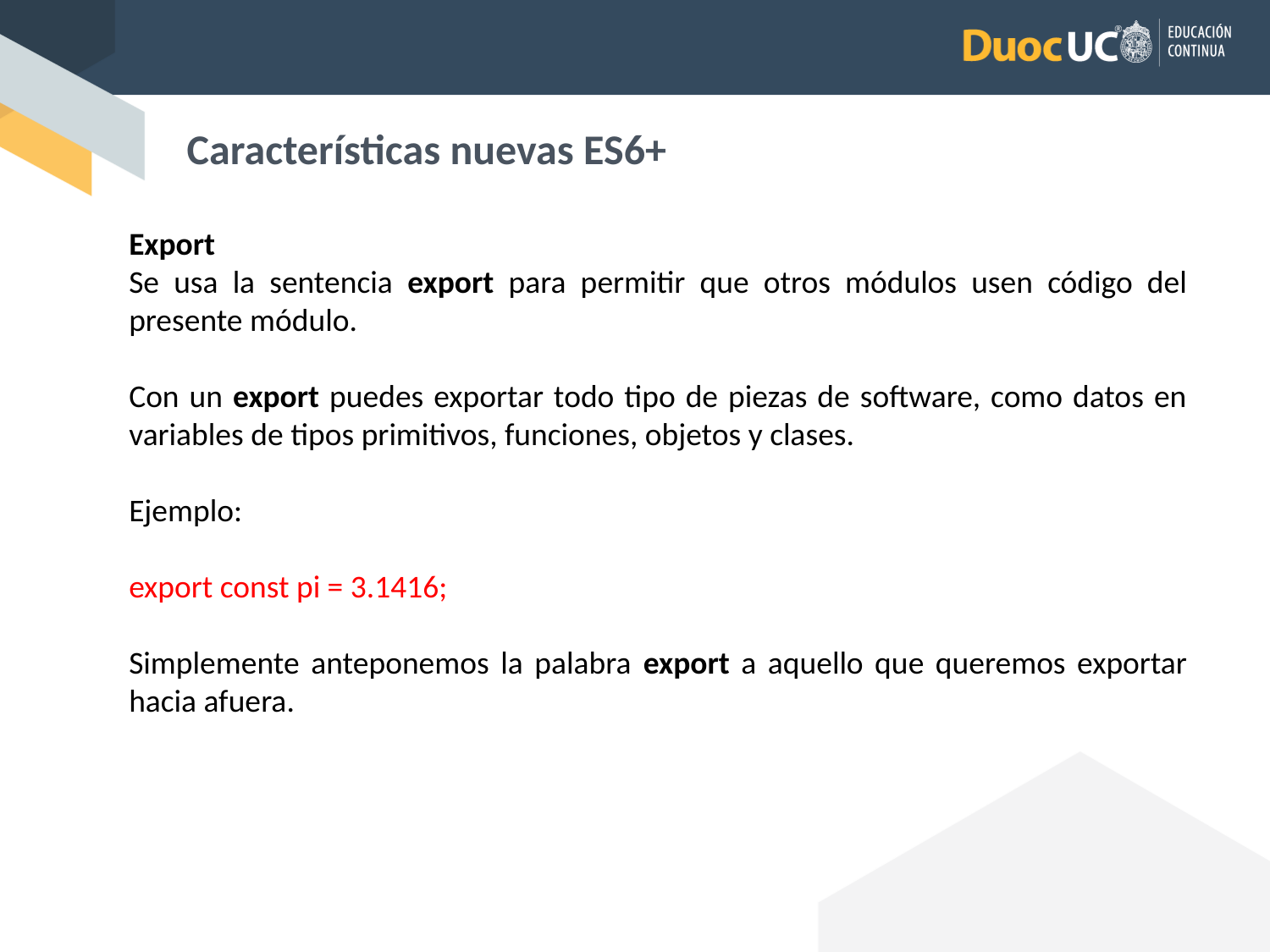

Características nuevas ES6+
Export
Se usa la sentencia export para permitir que otros módulos usen código del presente módulo.

Con un export puedes exportar todo tipo de piezas de software, como datos en variables de tipos primitivos, funciones, objetos y clases.

Ejemplo:

export const pi = 3.1416;

Simplemente anteponemos la palabra export a aquello que queremos exportar hacia afuera.